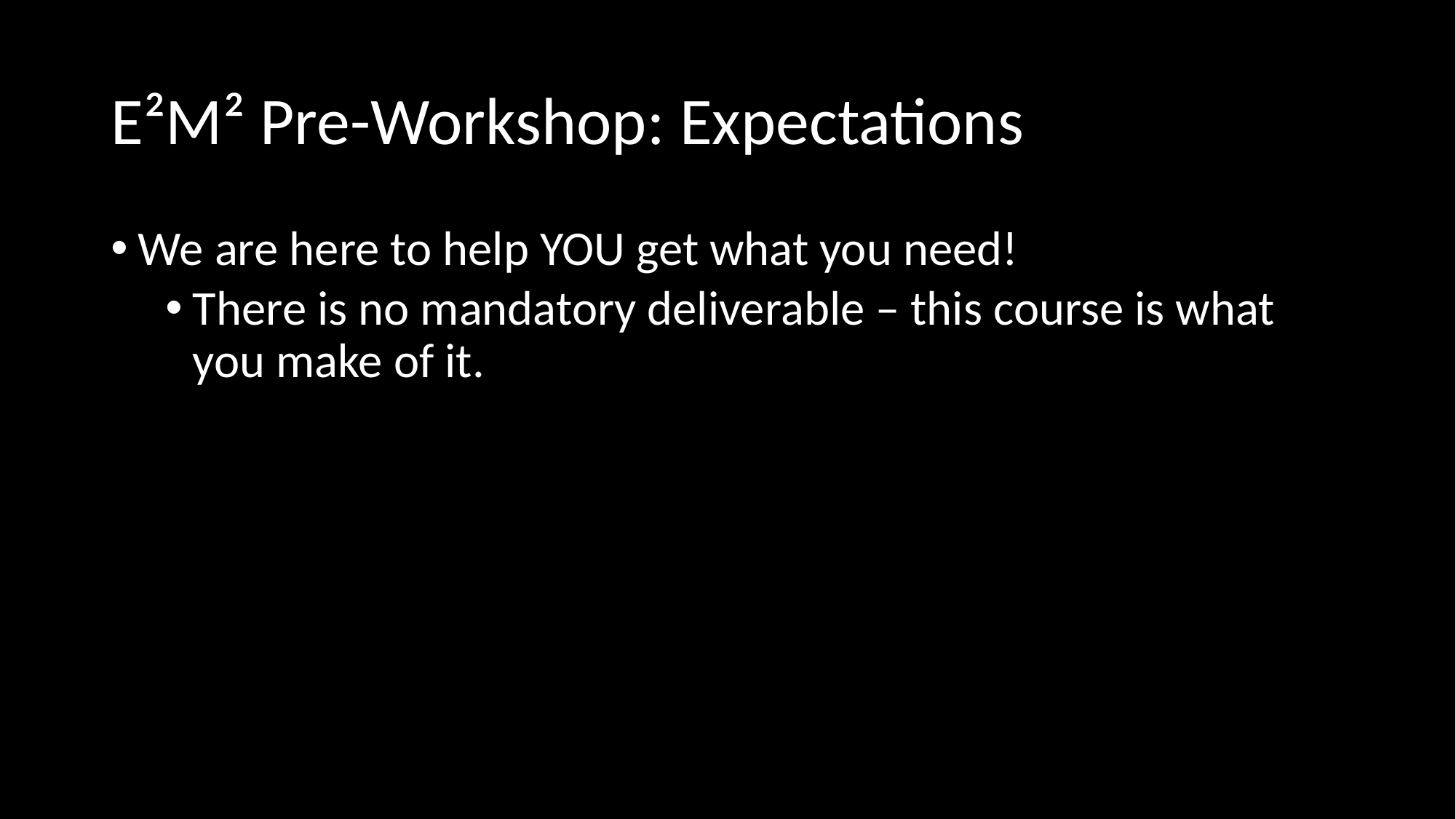

# E²M² Pre-Workshop: Expectations
We are here to help YOU get what you need!
There is no mandatory deliverable – this course is what you make of it.